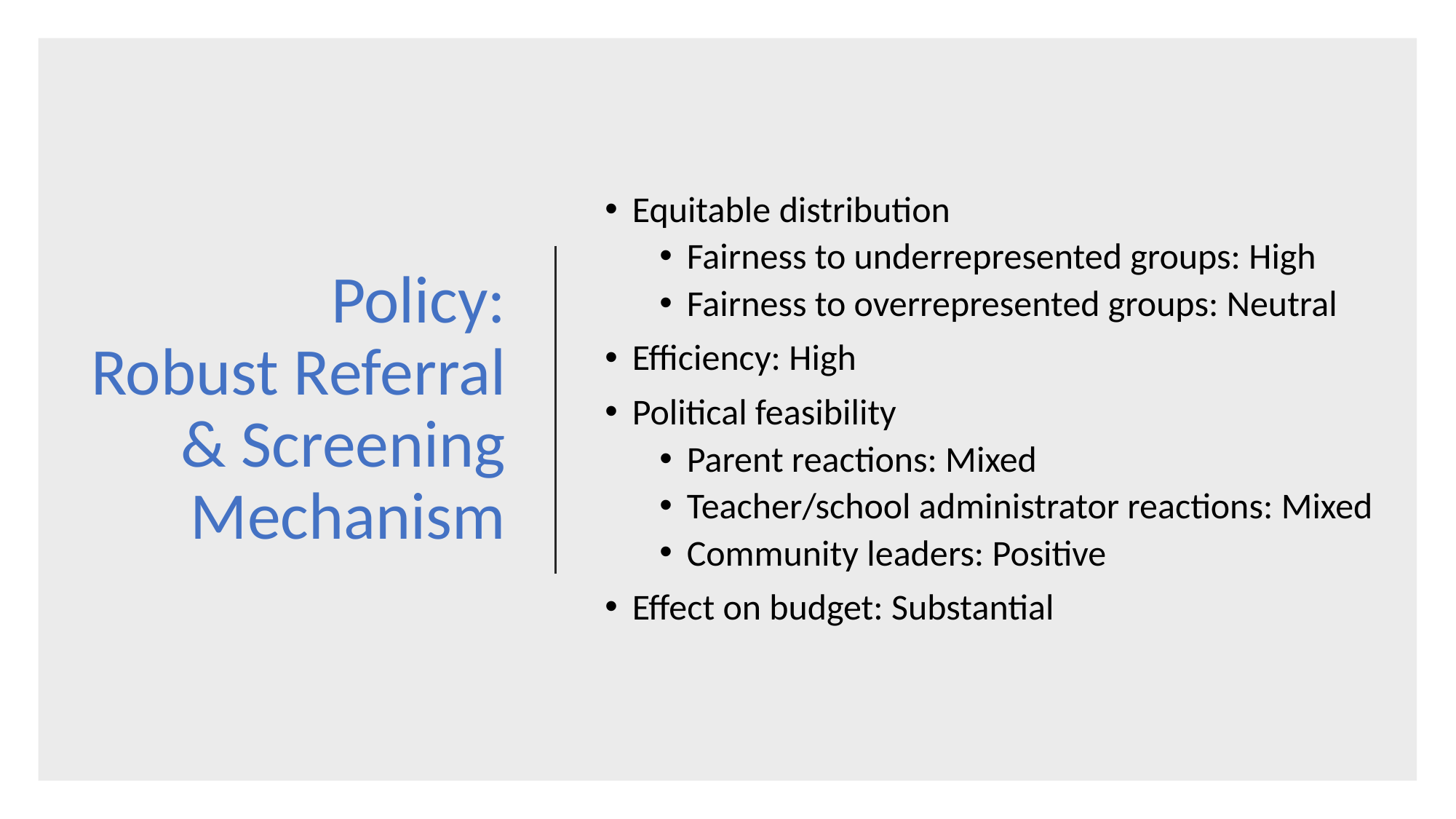

# Policy: Robust Referral & Screening Mechanism
Equitable distribution
Fairness to underrepresented groups: High
Fairness to overrepresented groups: Neutral
Efficiency: High
Political feasibility
Parent reactions: Mixed
Teacher/school administrator reactions: Mixed
Community leaders: Positive
Effect on budget: Substantial